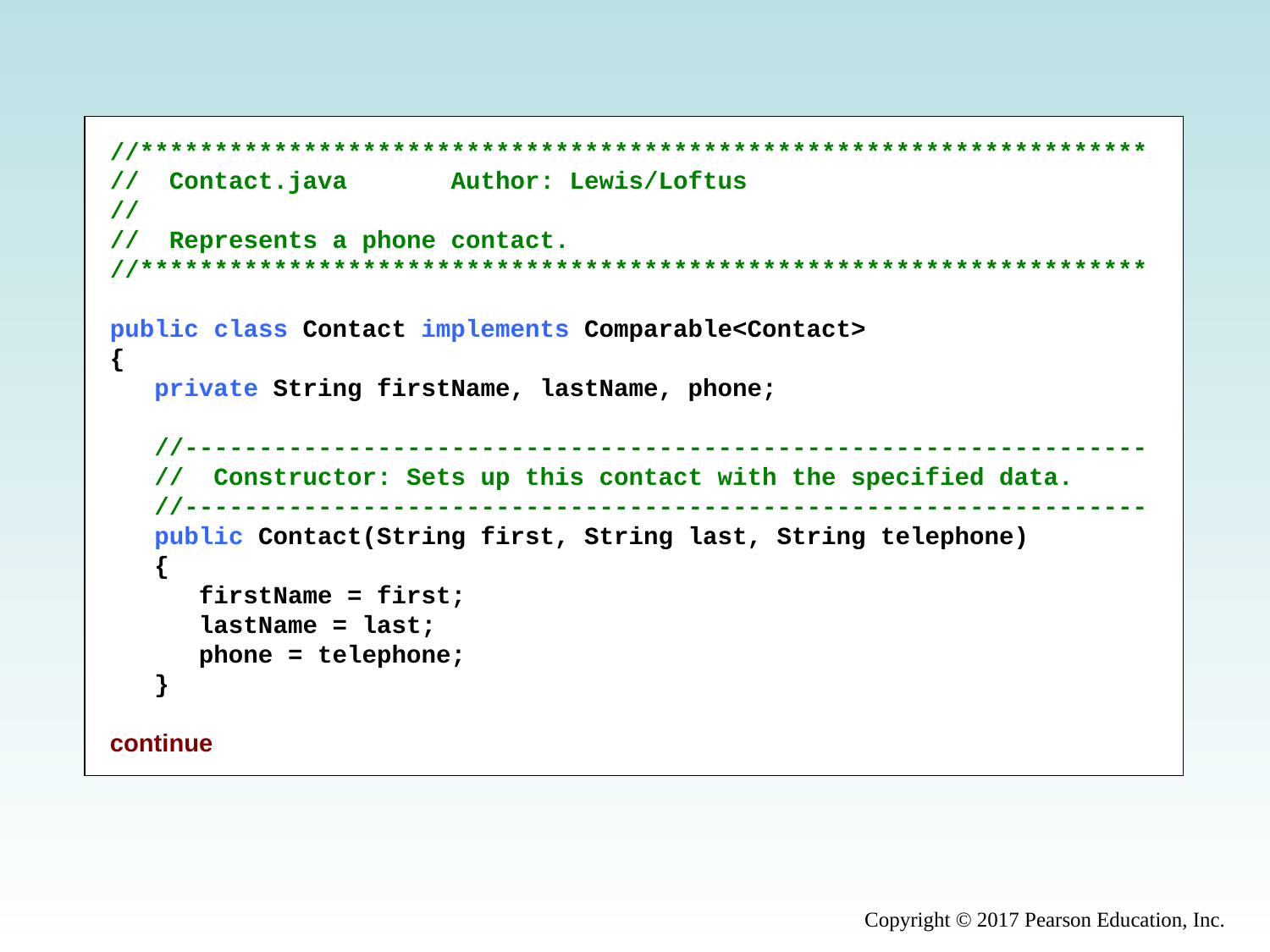

//********************************************************************
//  Contact.java       Author: Lewis/Loftus
//
//  Represents a phone contact.
//********************************************************************

public class Contact implements Comparable<Contact>
{
   private String firstName, lastName, phone;

   //-----------------------------------------------------------------
   //  Constructor: Sets up this contact with the specified data.
   //-----------------------------------------------------------------
   public Contact(String first, String last, String telephone)
   {
      firstName = first;
      lastName = last;
      phone = telephone;
   }

continue
Copyright © 2017 Pearson Education, Inc.